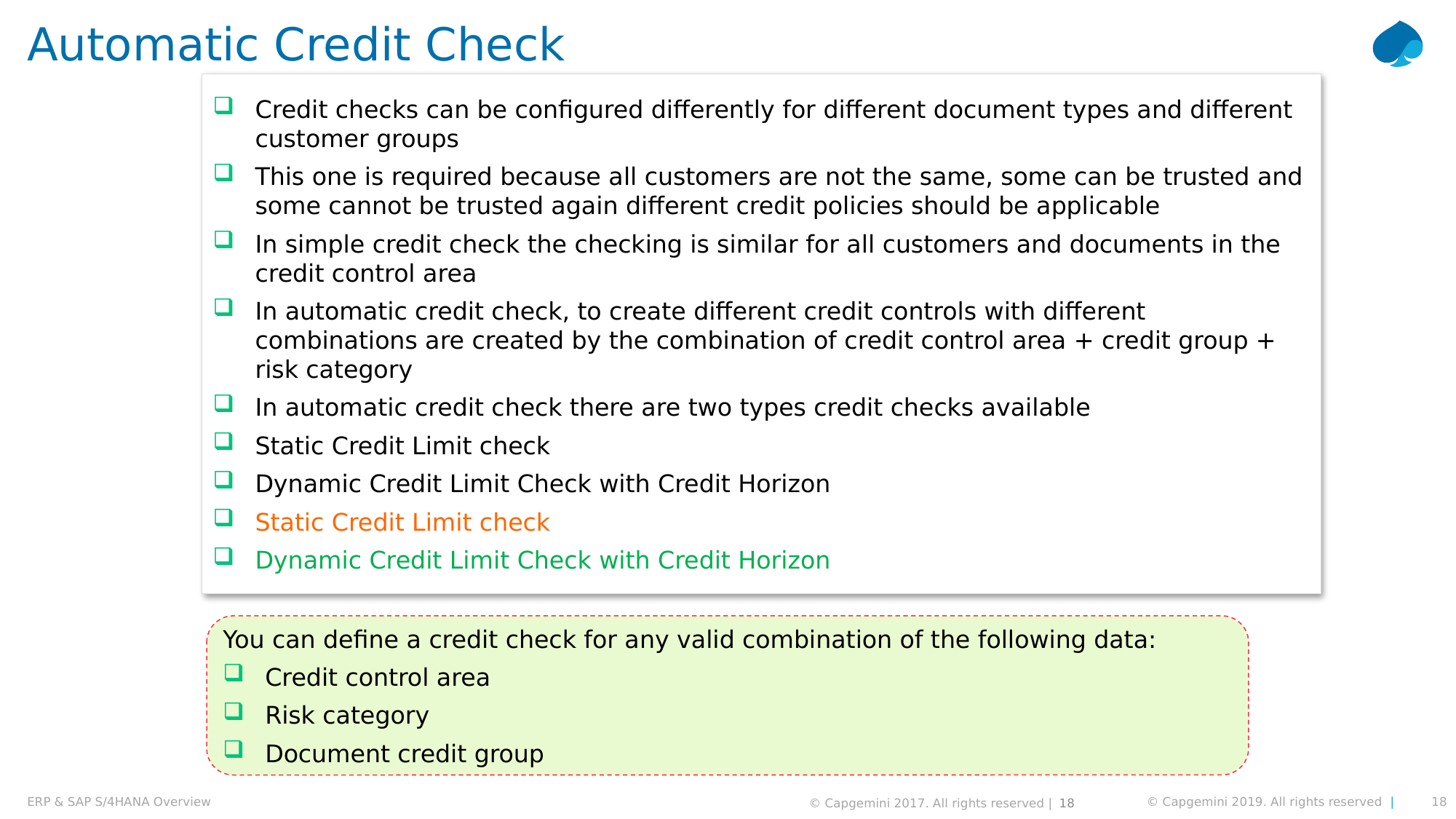

# Automatic Credit Check
Credit checks can be configured differently for different document types and different customer groups
This one is required because all customers are not the same, some can be trusted and some cannot be trusted again different credit policies should be applicable
In simple credit check the checking is similar for all customers and documents in the credit control area
In automatic credit check, to create different credit controls with different combinations are created by the combination of credit control area + credit group + risk category
In automatic credit check there are two types credit checks available
Static Credit Limit check
Dynamic Credit Limit Check with Credit Horizon
Static Credit Limit check
Dynamic Credit Limit Check with Credit Horizon
You can define a credit check for any valid combination of the following data:
Credit control area
Risk category
Document credit group
18
© Capgemini 2017. All rights reserved |